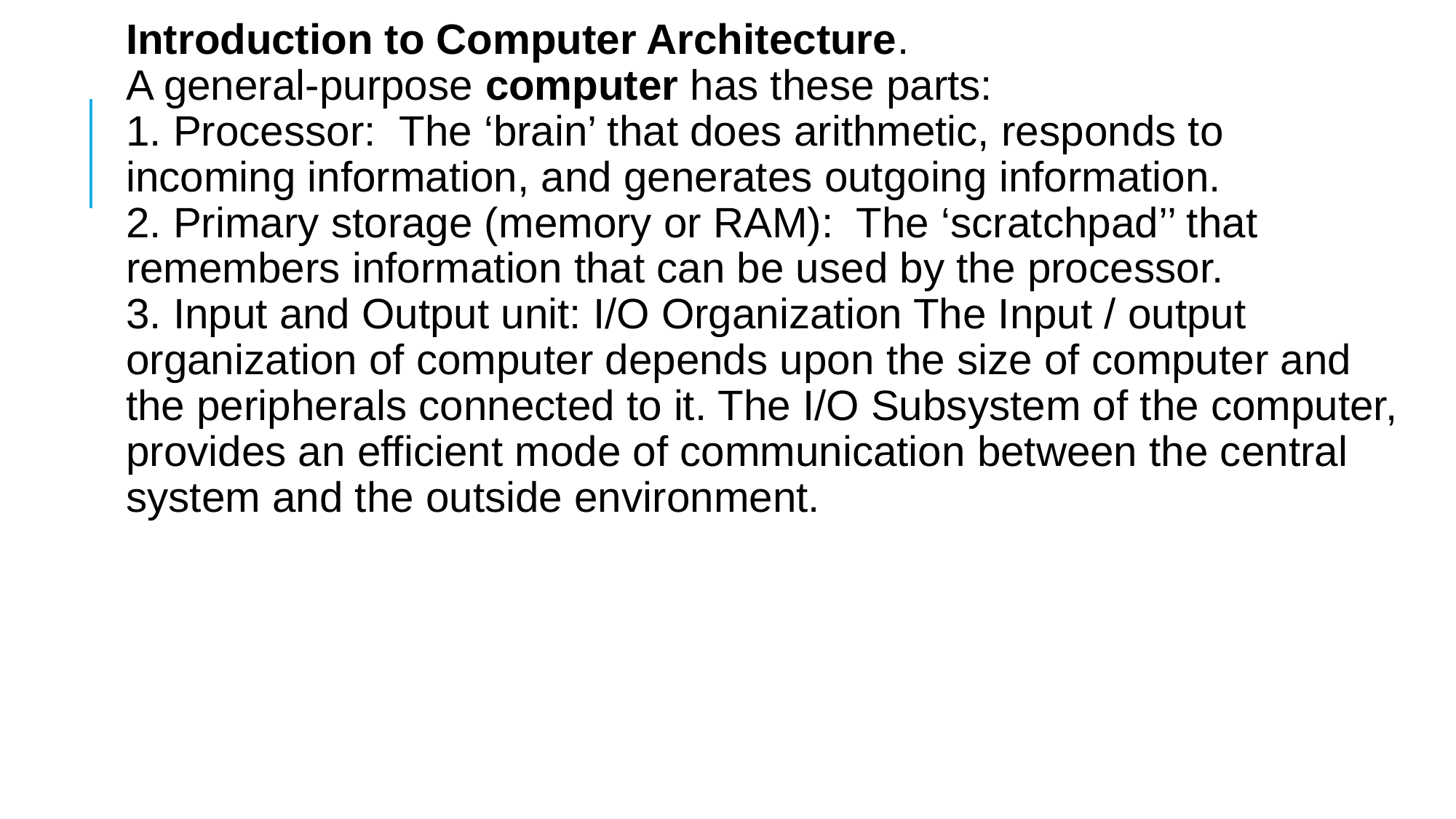

Introduction to Computer Architecture.
A general-purpose computer has these parts:
1. Processor:  The ‘brain’ that does arithmetic, responds to incoming information, and generates outgoing information.
2. Primary storage (memory or RAM):  The ‘scratchpad’’ that remembers information that can be used by the processor.
3. Input and Output unit: I/O Organization The Input / output organization of computer depends upon the size of computer and the peripherals connected to it. The I/O Subsystem of the computer, provides an efficient mode of communication between the central system and the outside environment.
#